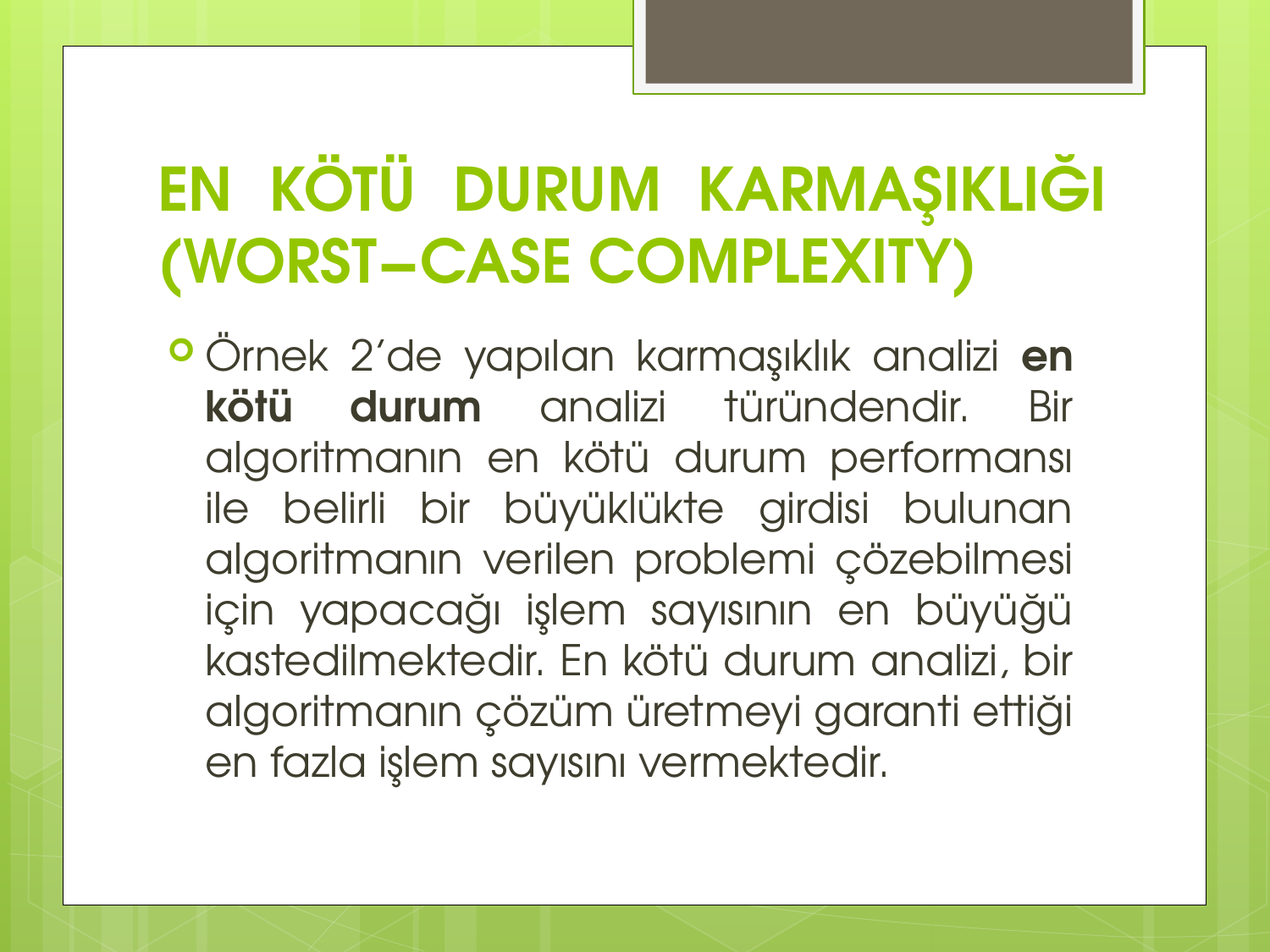

# EN KÖTÜ DURUM KARMAŞIKLIĞI (WORST−CASE COMPLEXITY)
Örnek 2’de yapılan karmaşıklık analizi en kötü durum analizi türündendir. Bir algoritmanın en kötü durum performansı ile belirli bir büyüklükte girdisi bulunan algoritmanın verilen problemi çözebilmesi için yapacağı işlem sayısının en büyüğü kastedilmektedir. En kötü durum analizi, bir algoritmanın çözüm üretmeyi garanti ettiği en fazla işlem sayısını vermektedir.